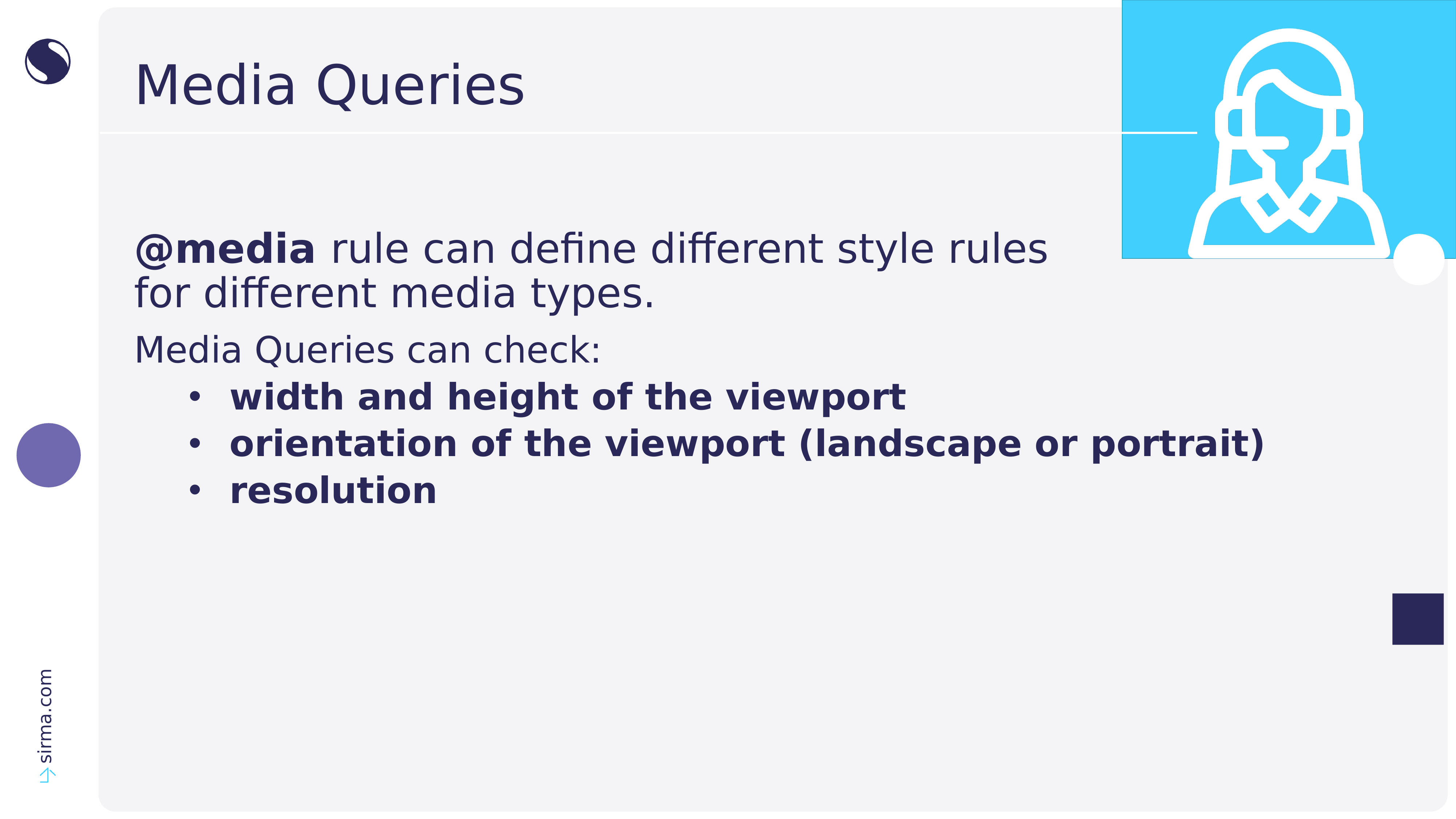

# Media Queries
@media rule can define different style rules
for different media types.
Media Queries can check:
width and height of the viewport
orientation of the viewport (landscape or portrait)
resolution